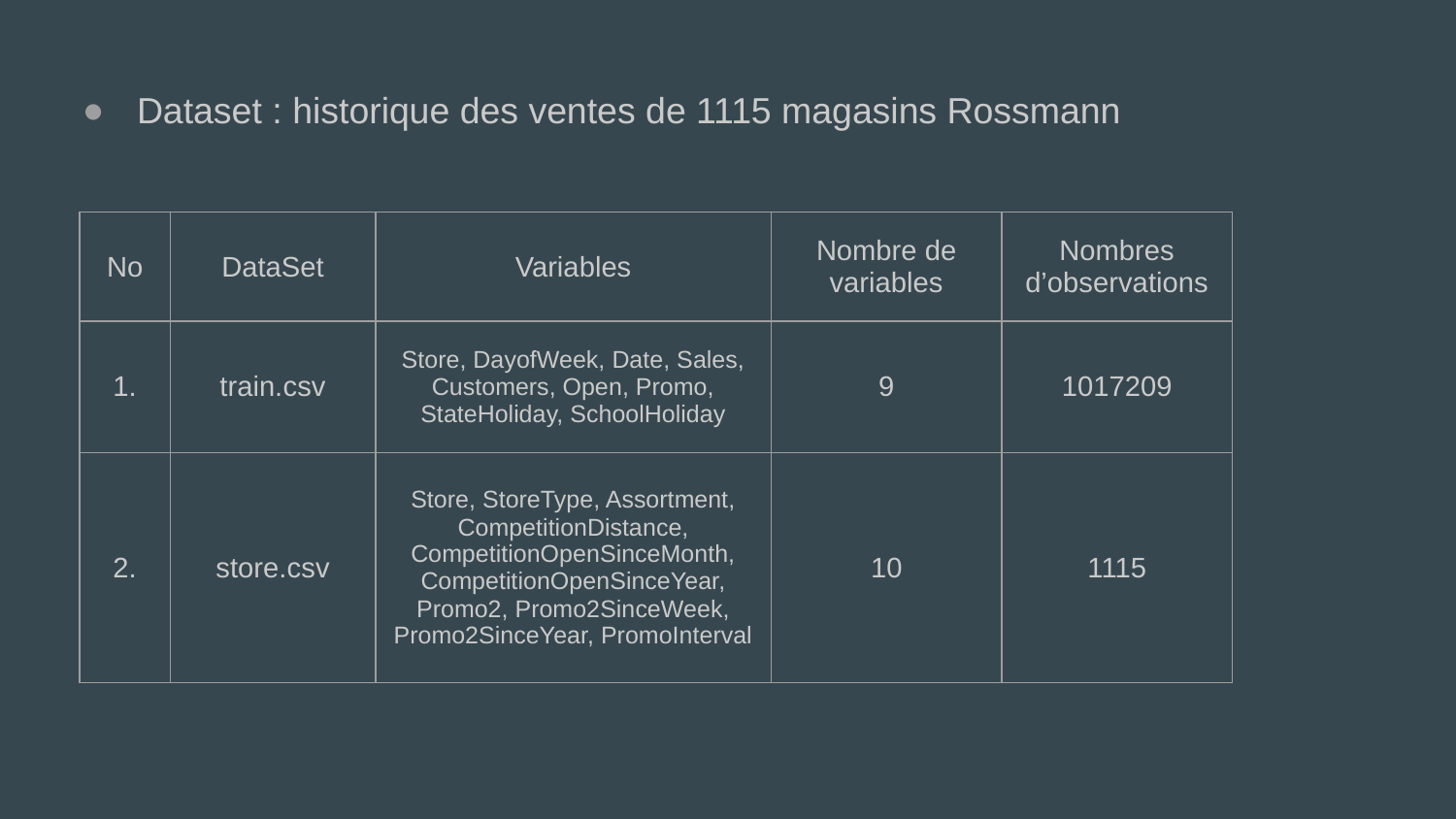

Dataset : historique des ventes de 1115 magasins Rossmann

| No | DataSet | Variables | Nombre de variables | Nombres d’observations |
| --- | --- | --- | --- | --- |
| 1. | train.csv | Store, DayofWeek, Date, Sales, Customers, Open, Promo, StateHoliday, SchoolHoliday | 9 | 1017209 |
| 2. | store.csv | Store, StoreType, Assortment, CompetitionDistance, CompetitionOpenSinceMonth, CompetitionOpenSinceYear, Promo2, Promo2SinceWeek, Promo2SinceYear, PromoInterval | 10 | 1115 |